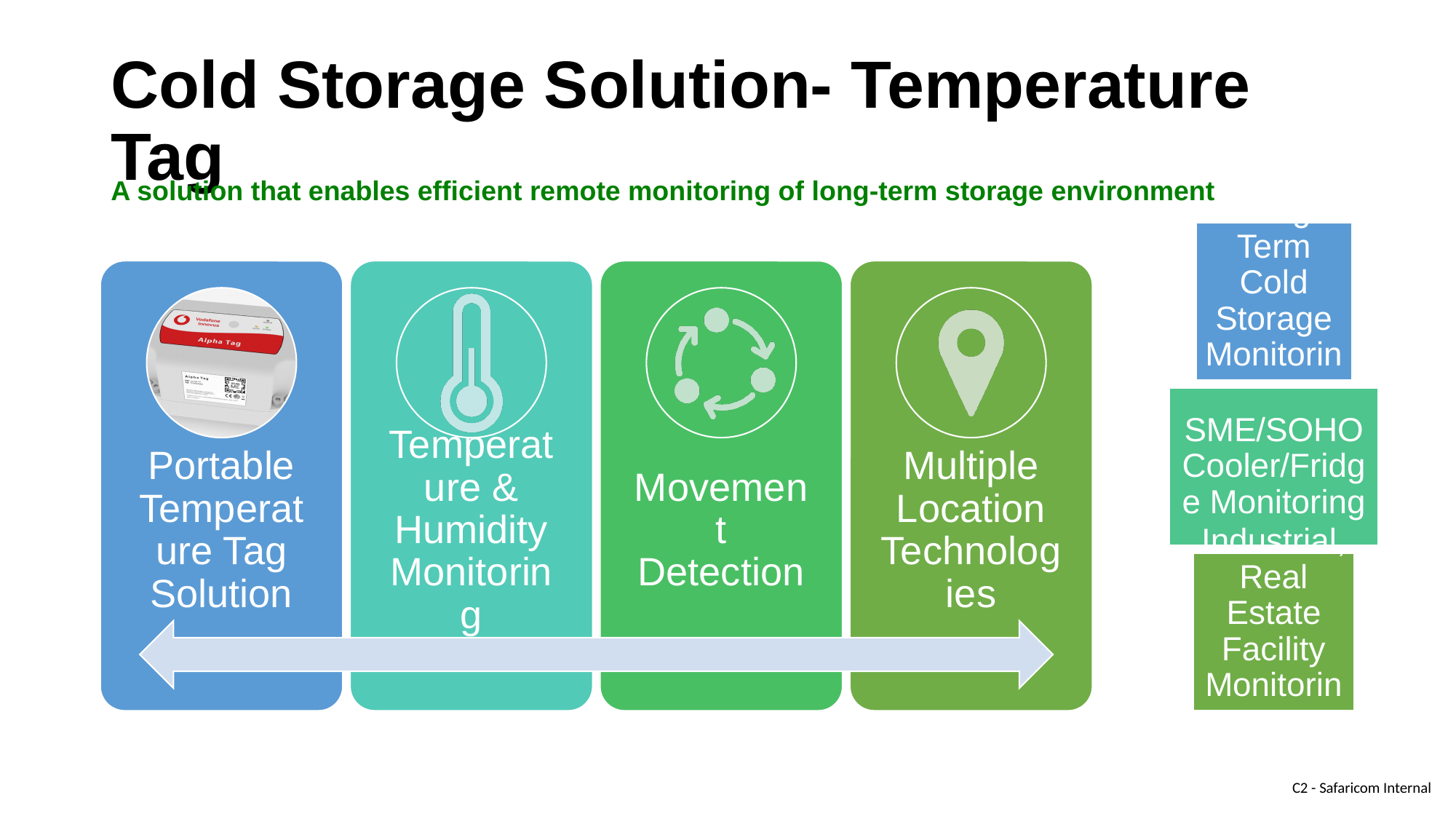

# Cold Storage Solution- Temperature Tag
A solution that enables efficient remote monitoring of long-term storage environment
Long Term Cold Storage Monitoring
SME/SOHO Cooler/Fridge Monitoring
Industrial, Real Estate Facility Monitoring
Portable Temperature Tag Solution
Temperature & Humidity Monitoring
Movement Detection
Multiple Location Technologies